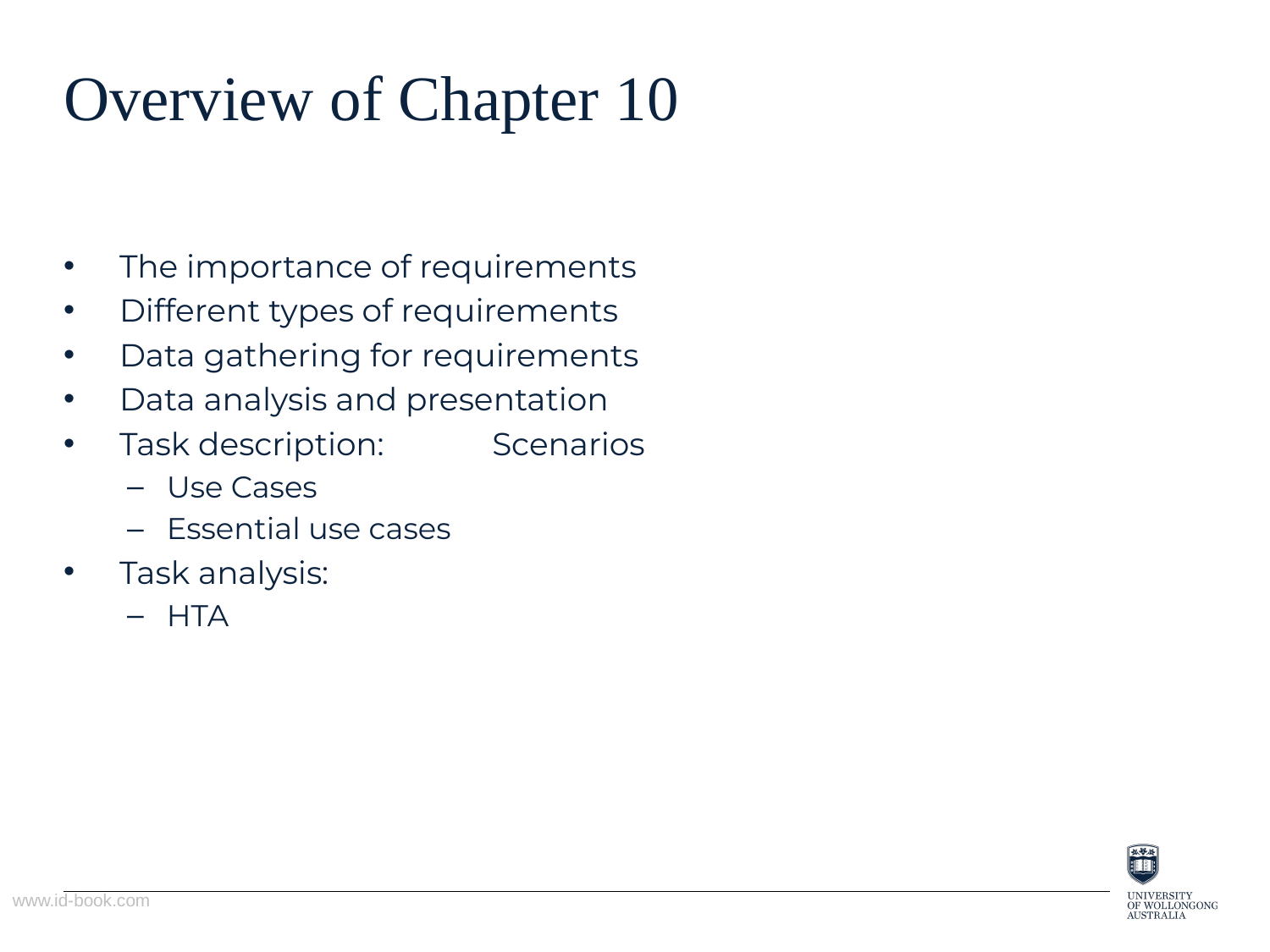

# Overview of Chapter 10

 The importance of requirements
 Different types of requirements
 Data gathering for requirements
 Data analysis and presentation
 Task description:	Scenarios
Use Cases
Essential use cases
 Task analysis:
HTA

www.id-book.com